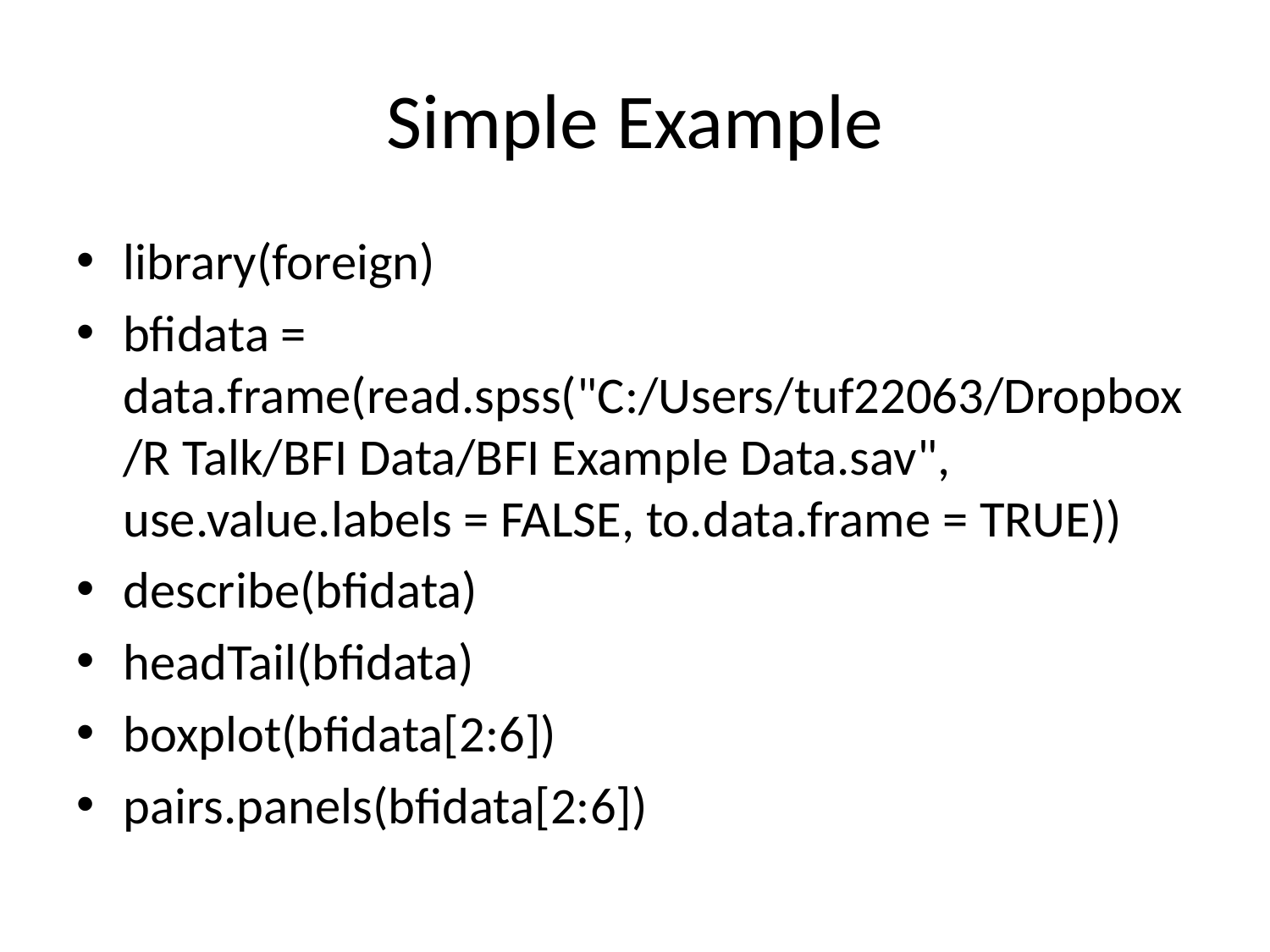

# Simple Example
library(foreign)
bfidata = data.frame(read.spss("C:/Users/tuf22063/Dropbox/R Talk/BFI Data/BFI Example Data.sav", use.value.labels = FALSE, to.data.frame = TRUE))
describe(bfidata)
headTail(bfidata)
boxplot(bfidata[2:6])
pairs.panels(bfidata[2:6])